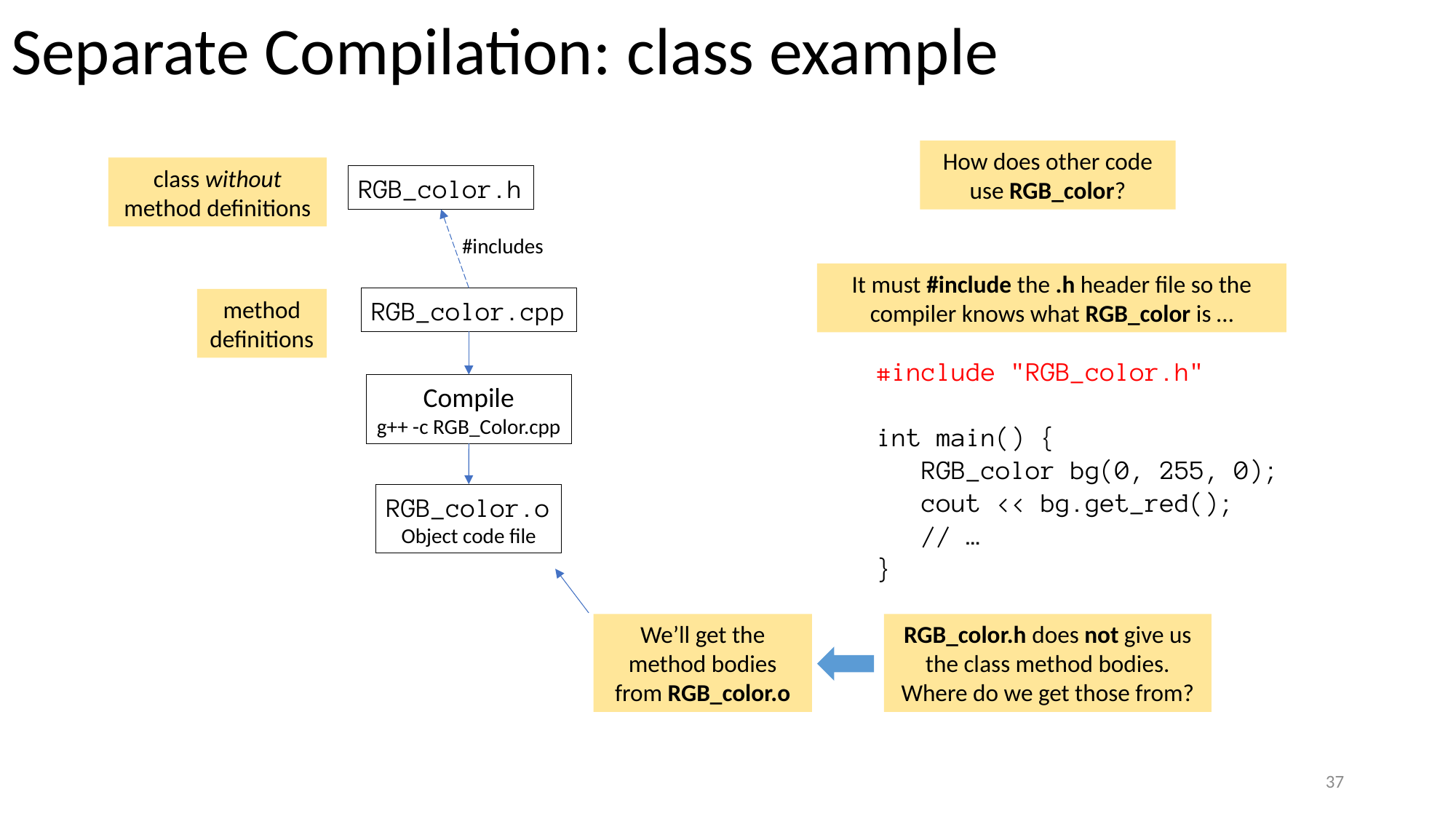

# Separate Compilation: class example
How does other code use RGB_color?
class without method definitions
RGB_color.h
#includes
It must #include the .h header file so the compiler knows what RGB_color is …
RGB_color.cpp
method definitions
#include "RGB_color.h"
int main() {
   RGB_color bg(0, 255, 0);
   cout << bg.get_red();
   // …
}
Compile
g++ -c RGB_Color.cpp
RGB_color.o
Object code file
We’ll get the method bodies from RGB_color.o
RGB_color.h does not give us the class method bodies. Where do we get those from?

37